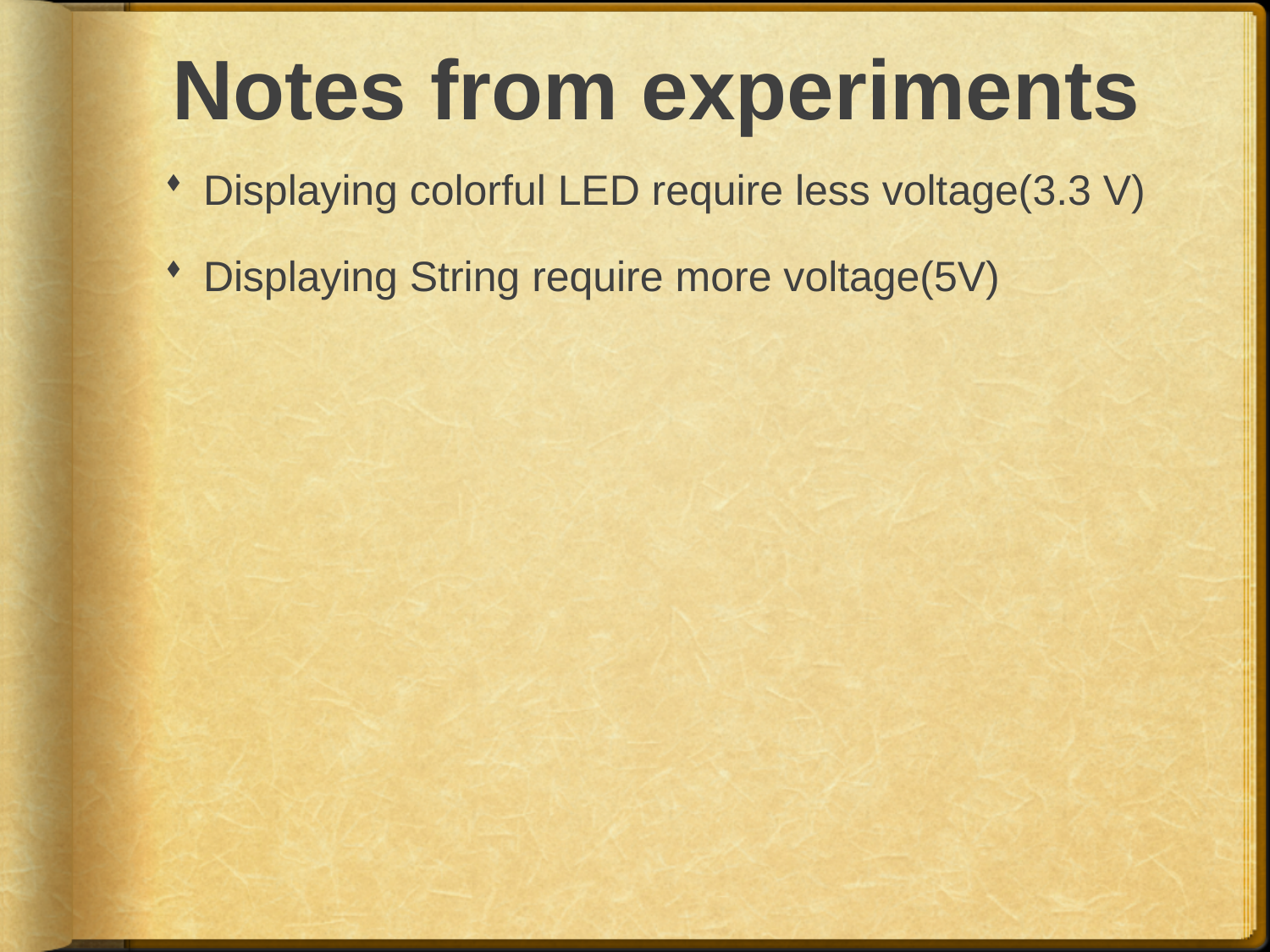

# Notes from experiments
Displaying colorful LED require less voltage(3.3 V)
Displaying String require more voltage(5V)